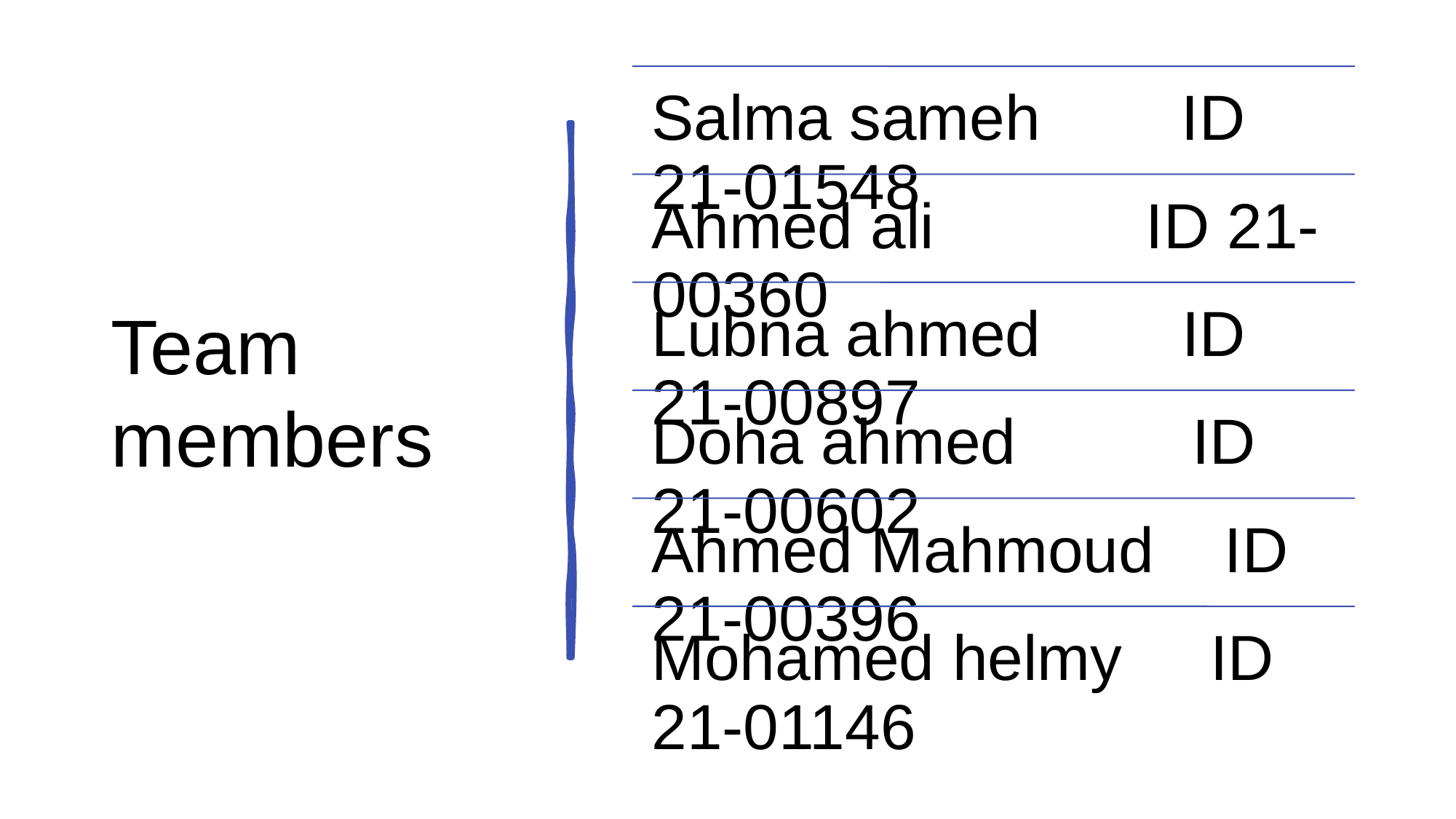

# Team members
Salma sameh        ID 21-01548
Ahmed ali            ID 21-00360
Lubna ahmed        ID 21-00897
Doha ahmed          ID 21-00602
Ahmed Mahmoud    ID 21-00396
Mohamed helmy     ID 21-01146